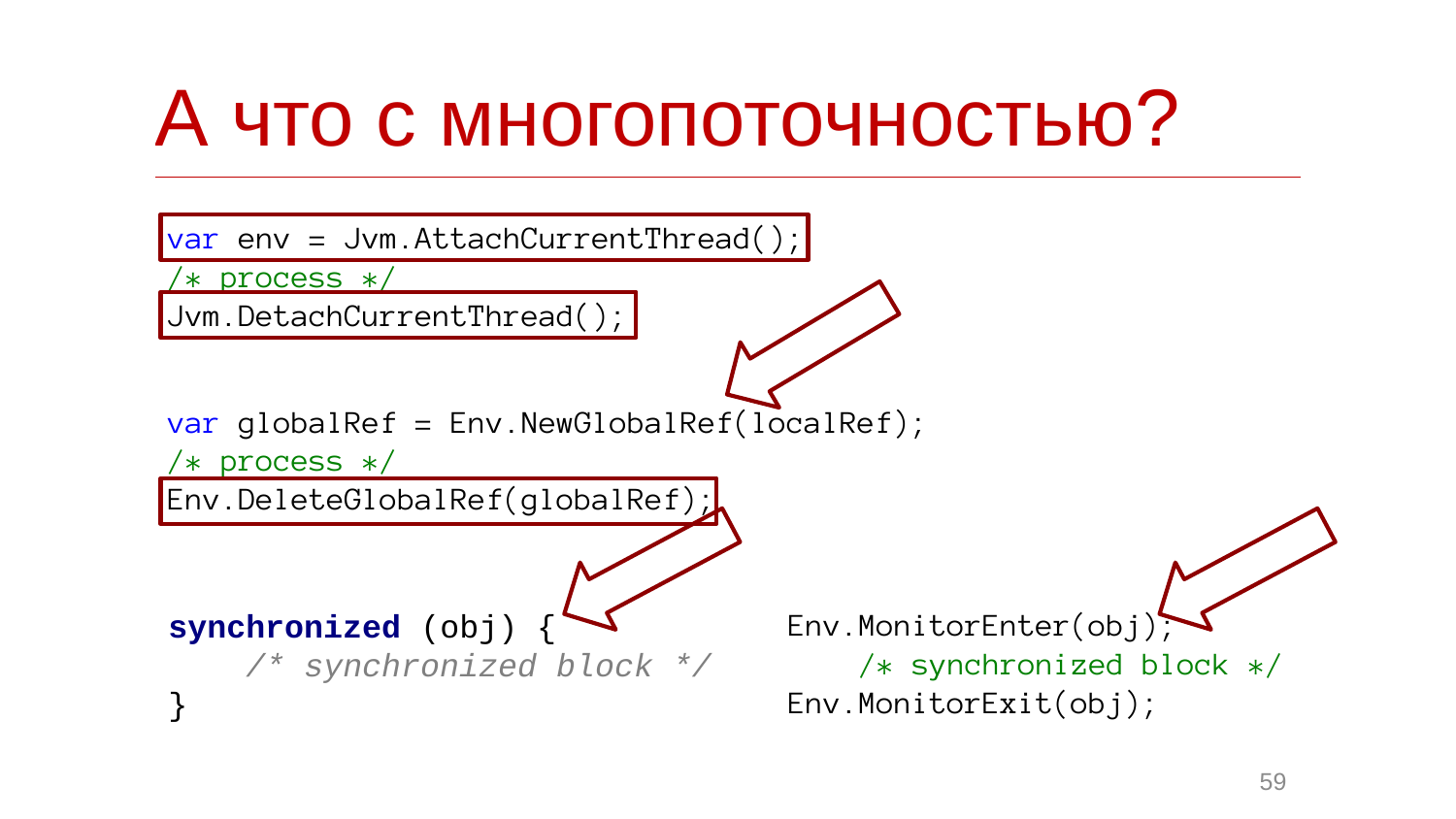

| А что с многопоточностью? |
| --- |
var env = Jvm.AttachCurrentThread();
/* process */
Jvm.DetachCurrentThread();

var globalRef = Env.NewGlobalRef(localRef);
/* process */
Env.DeleteGlobalRef(globalRef);

Env.MonitorEnter(obj);
    /* synchronized block */
Env.MonitorExit(obj);
synchronized (obj) {
    /* synchronized block */
}
59